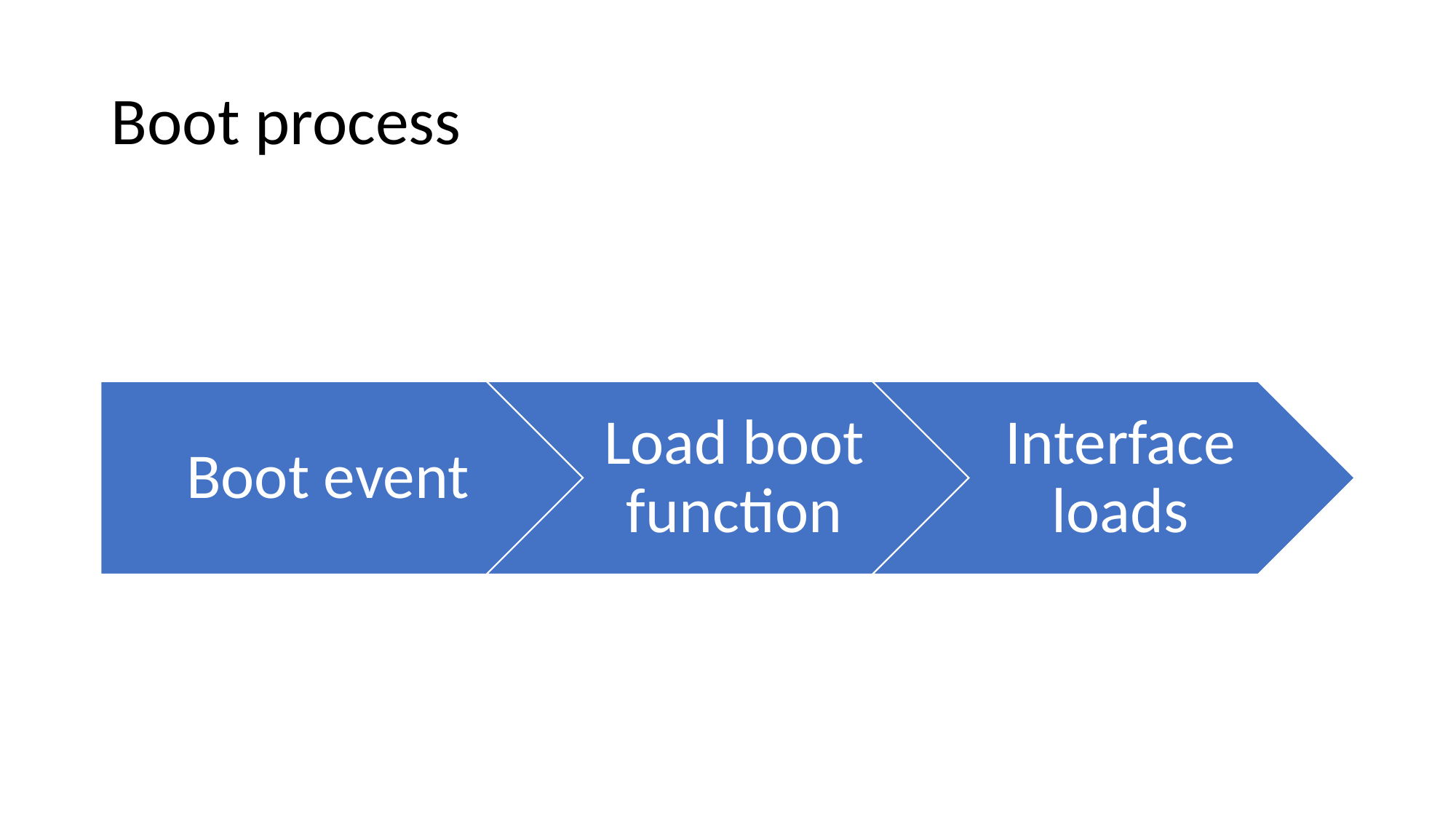

# Boot process
Boot event
Load boot function
Interface loads